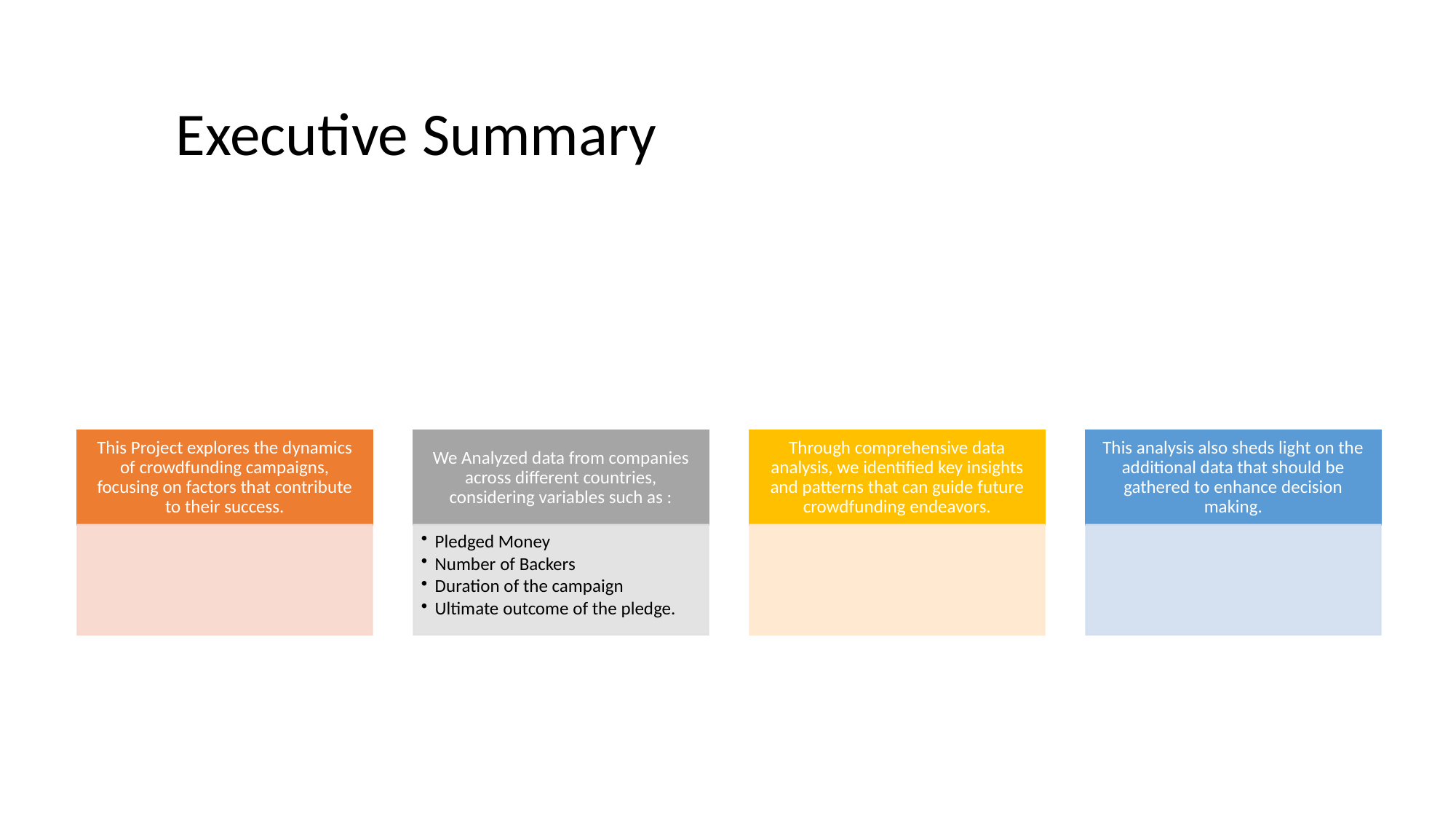

# Executive Summary
This Project explores the dynamics of crowdfunding campaigns, focusing on factors that contribute to their success.
We Analyzed data from companies across different countries, considering variables such as :
Pledged Money
Number of Backers
Duration of the campaign
Ultimate outcome of the pledge.
Through comprehensive data analysis, we identified key insights and patterns that can guide future crowdfunding endeavors.
This analysis also sheds light on the additional data that should be gathered to enhance decision making.